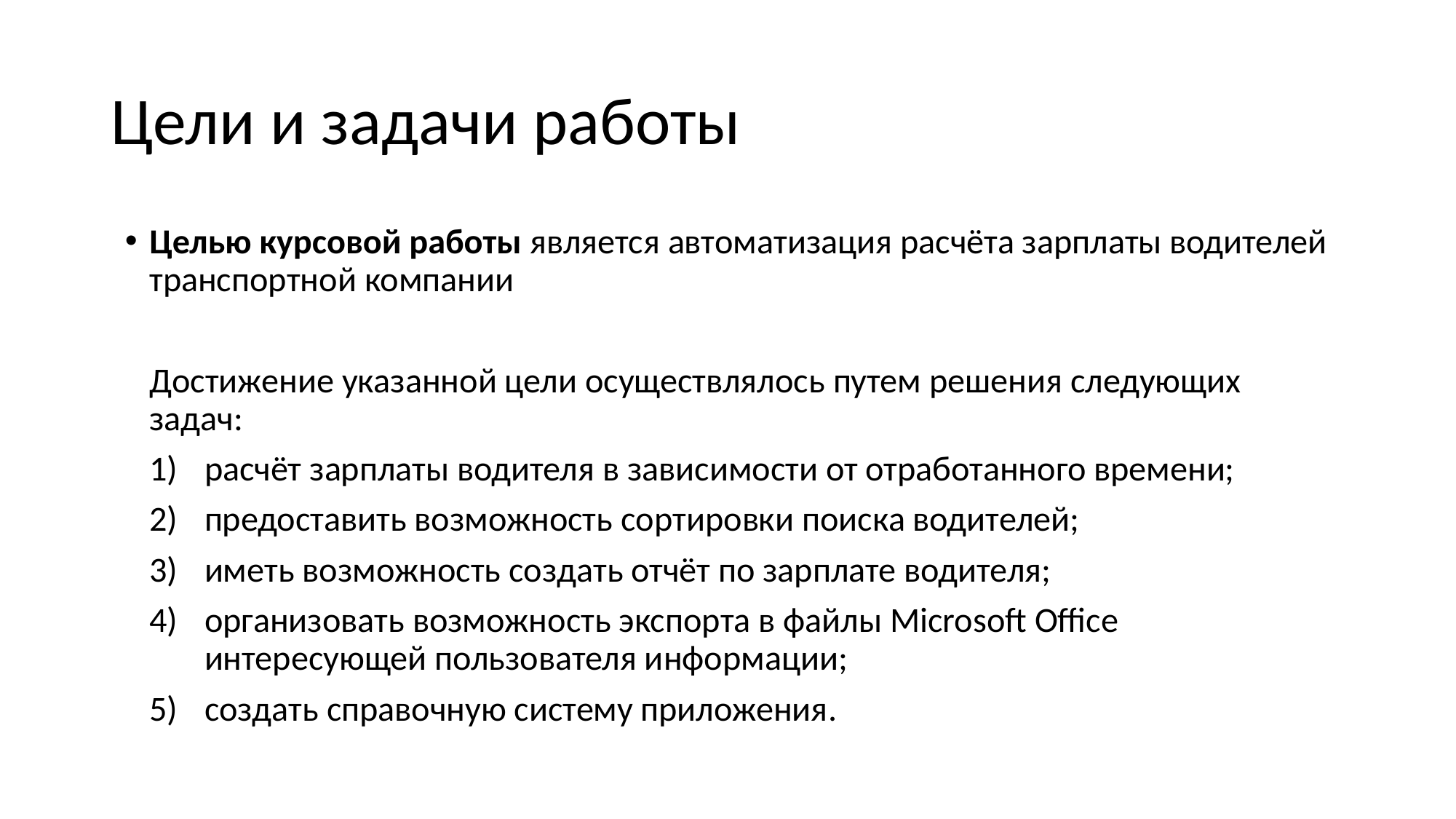

# Цели и задачи работы
Целью курсовой работы является автоматизация расчёта зарплаты водителей транспортной компании

Достижение указанной цели осуществлялось путем решения следующих задач:
расчёт зарплаты водителя в зависимости от отработанного времени;
предоставить возможность сортировки поиска водителей;
иметь возможность создать отчёт по зарплате водителя;
организовать возможность экспорта в файлы Microsoft Office интересующей пользователя информации;
создать справочную систему приложения.